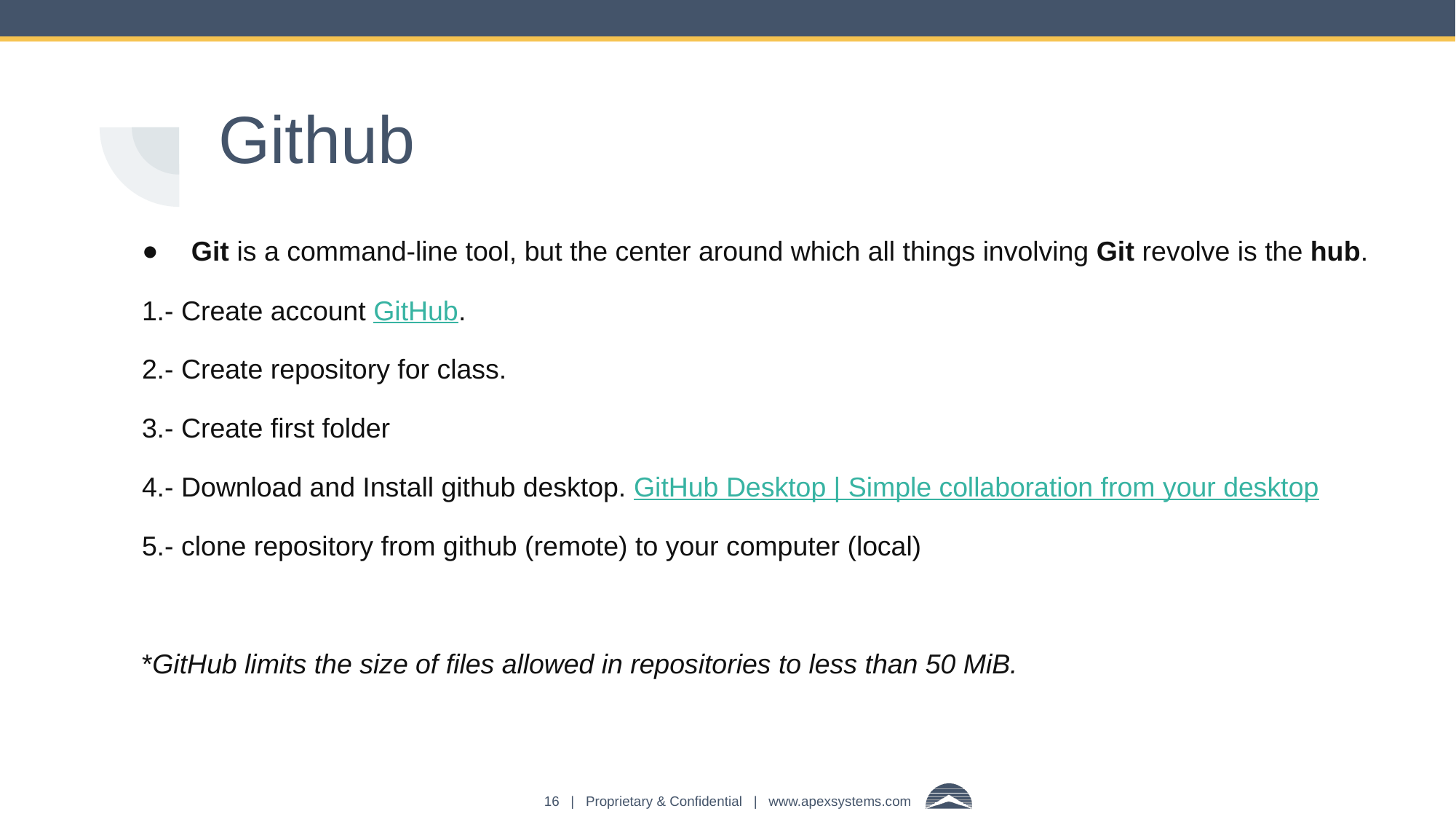

# Github
Git is a command-line tool, but the center around which all things involving Git revolve is the hub.

1.- Create account GitHub.

2.- Create repository for class.

3.- Create first folder

4.- Download and Install github desktop. GitHub Desktop | Simple collaboration from your desktop

5.- clone repository from github (remote) to your computer (local)

*GitHub limits the size of files allowed in repositories to less than 50 MiB.